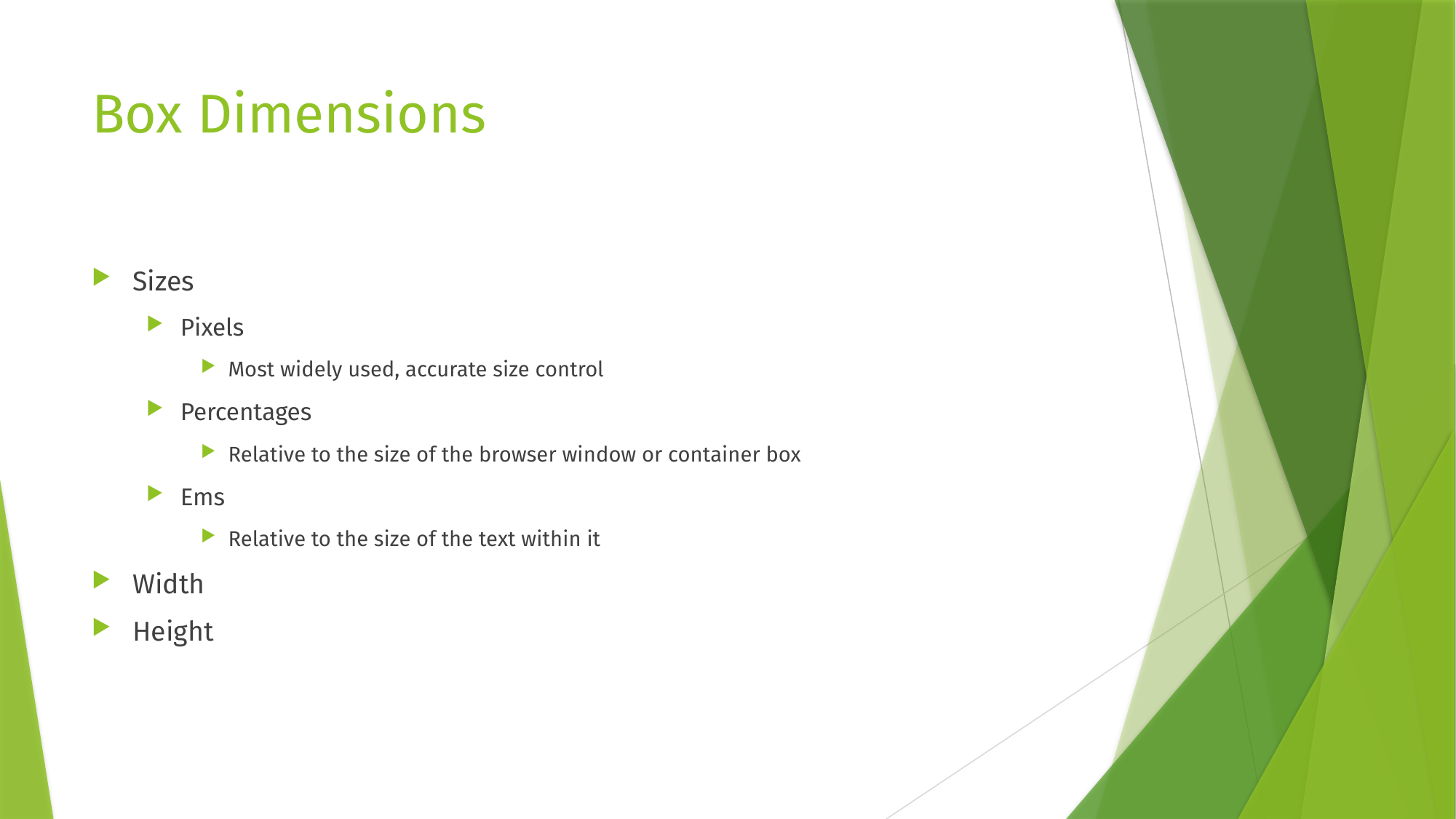

# Box Dimensions
Sizes
Pixels
Most widely used, accurate size control
Percentages
Relative to the size of the browser window or container box
Ems
Relative to the size of the text within it
Width
Height